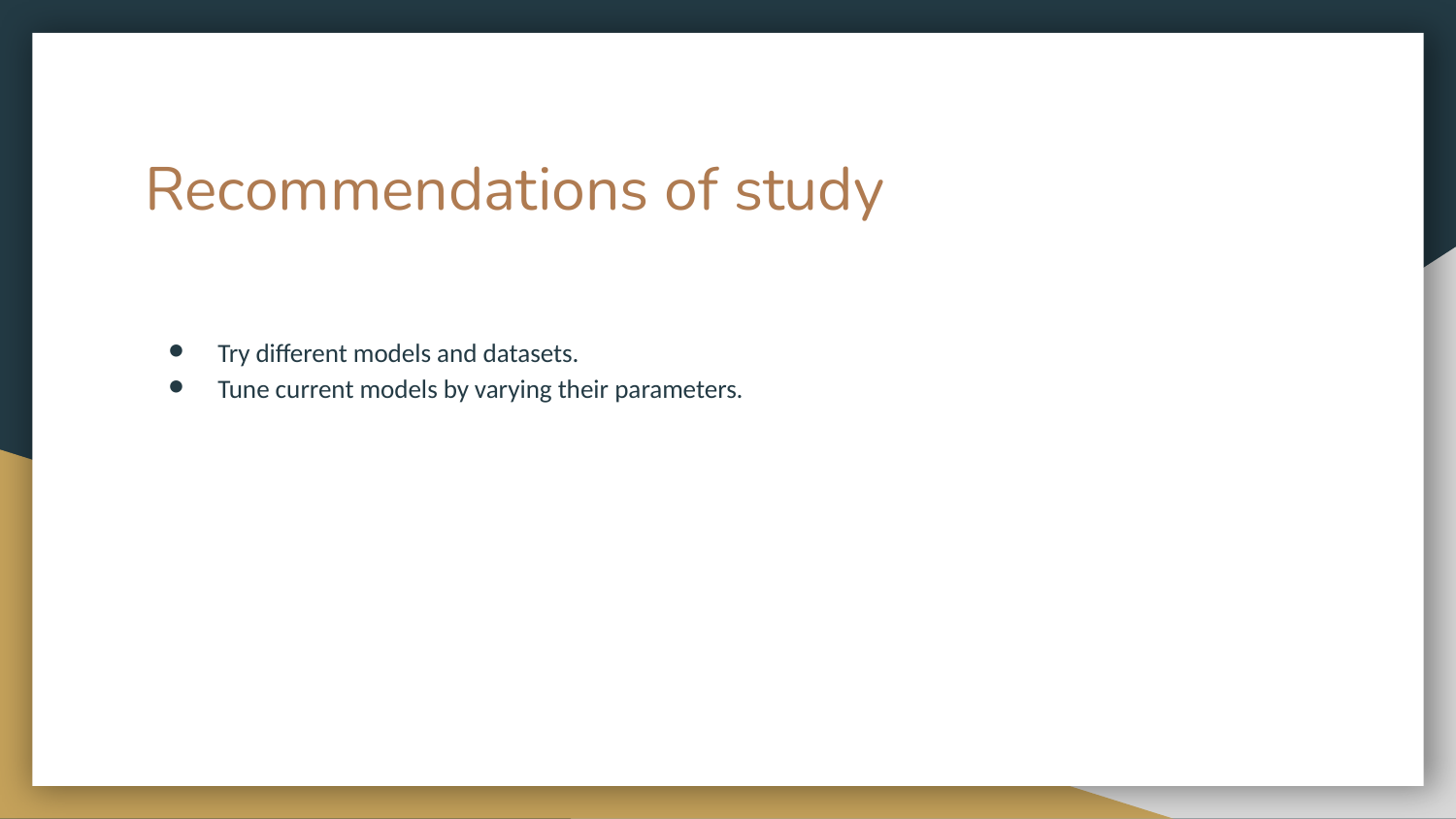

# Recommendations of study
Try different models and datasets.
Tune current models by varying their parameters.